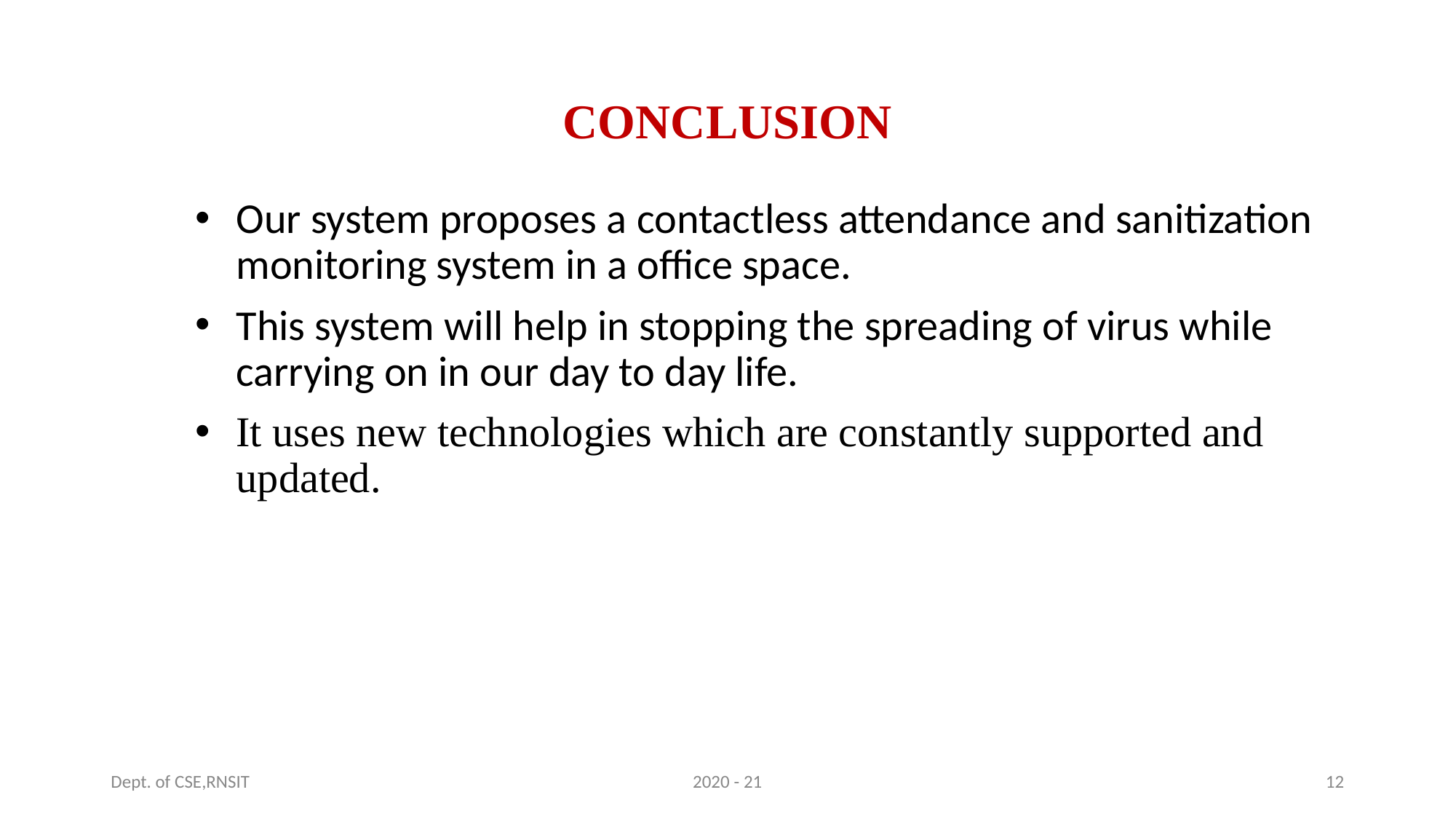

# CONCLUSION
Our system proposes a contactless attendance and sanitization monitoring system in a office space.
This system will help in stopping the spreading of virus while carrying on in our day to day life.
It uses new technologies which are constantly supported and updated.

Dept. of CSE,RNSIT
2020 - 21
12